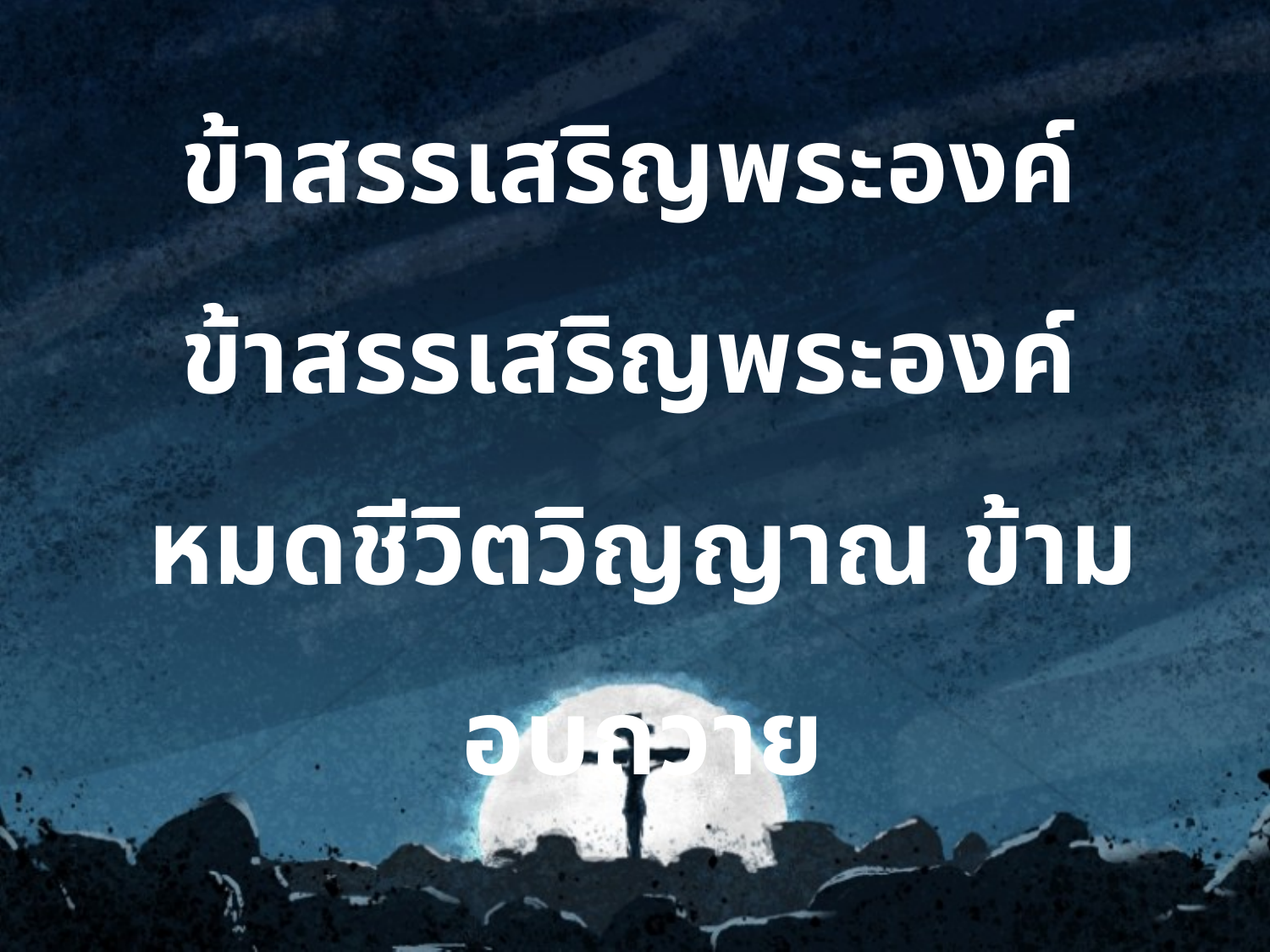

ข้าสรรเสริญพระองค์
ข้าสรรเสริญพระองค์
หมดชีวิตวิญญาณ ข้ามอบถวาย